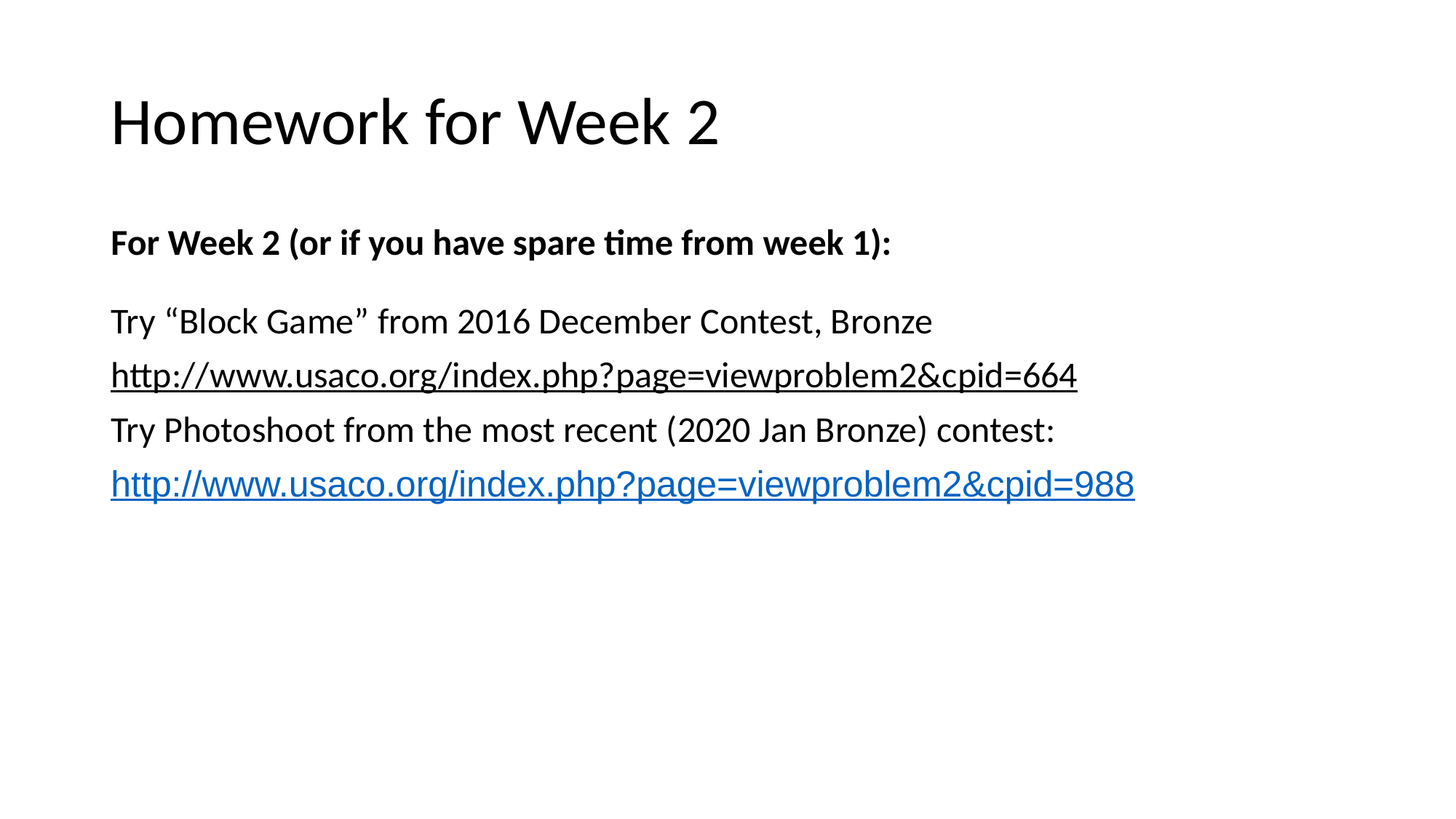

# Homework for Week 2
For Week 2 (or if you have spare time from week 1):

Try “Block Game” from 2016 December Contest, Bronze
http://www.usaco.org/index.php?page=viewproblem2&cpid=664
Try Photoshoot from the most recent (2020 Jan Bronze) contest:
http://www.usaco.org/index.php?page=viewproblem2&cpid=988